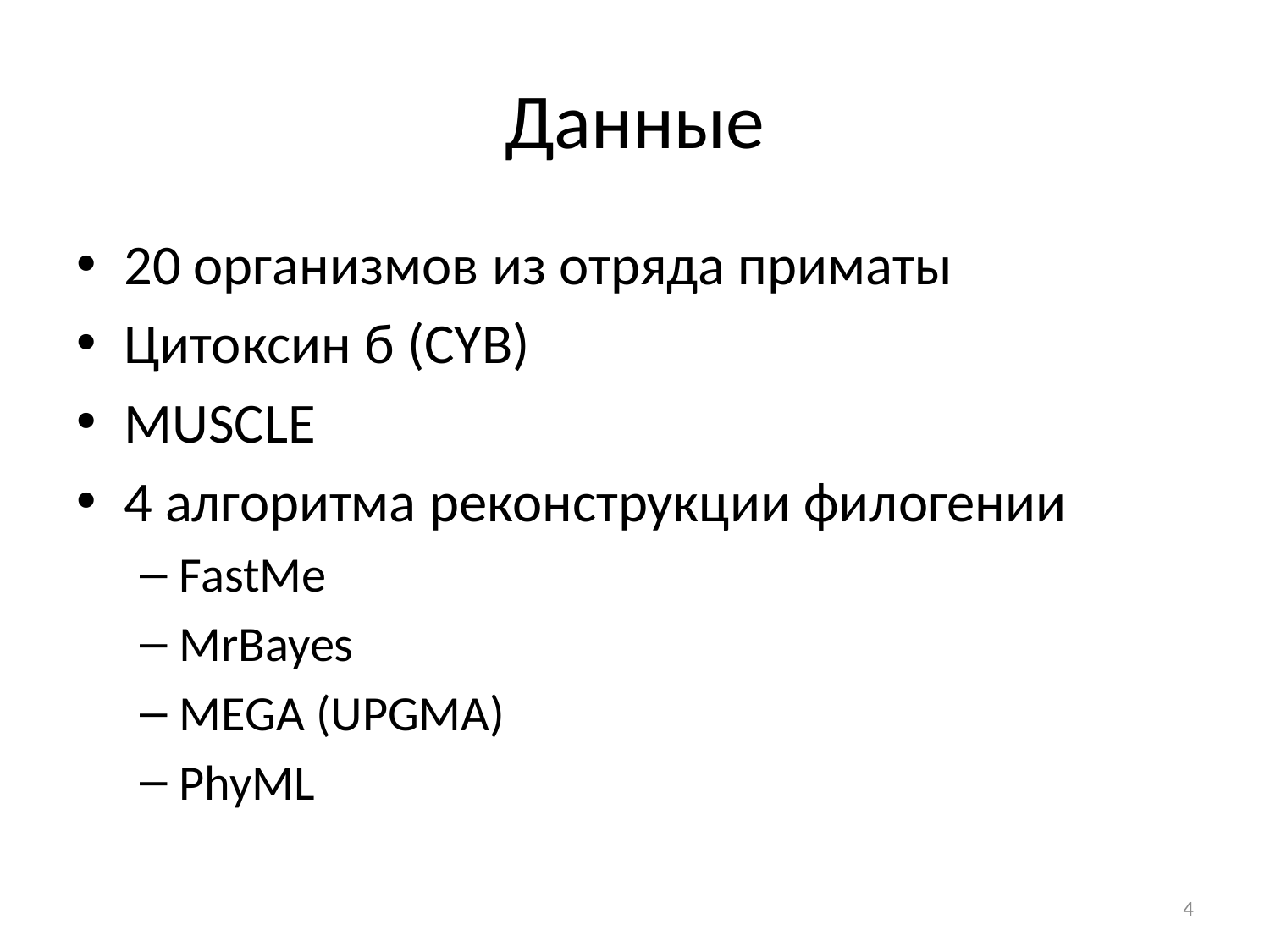

# Данные
20 организмов из отряда приматы
Цитоксин б (CYB)
MUSCLE
4 алгоритма реконструкции филогении
FastMe
MrBayes
MEGA (UPGMA)
PhyML

4